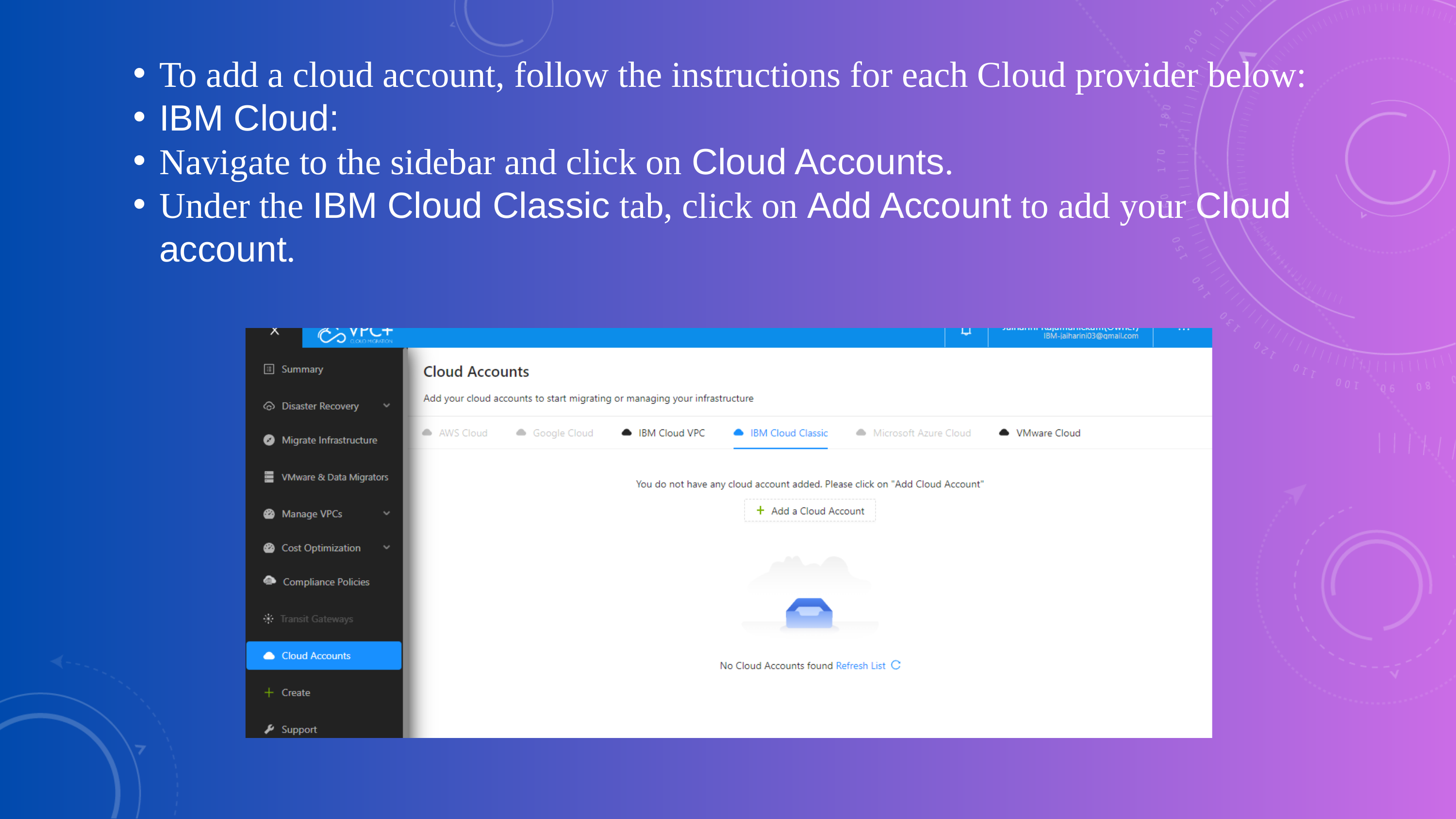

To add a cloud account, follow the instructions for each Cloud provider below:
IBM Cloud:
Navigate to the sidebar and click on Cloud Accounts.
Under the IBM Cloud Classic tab, click on Add Account to add your Cloud account.